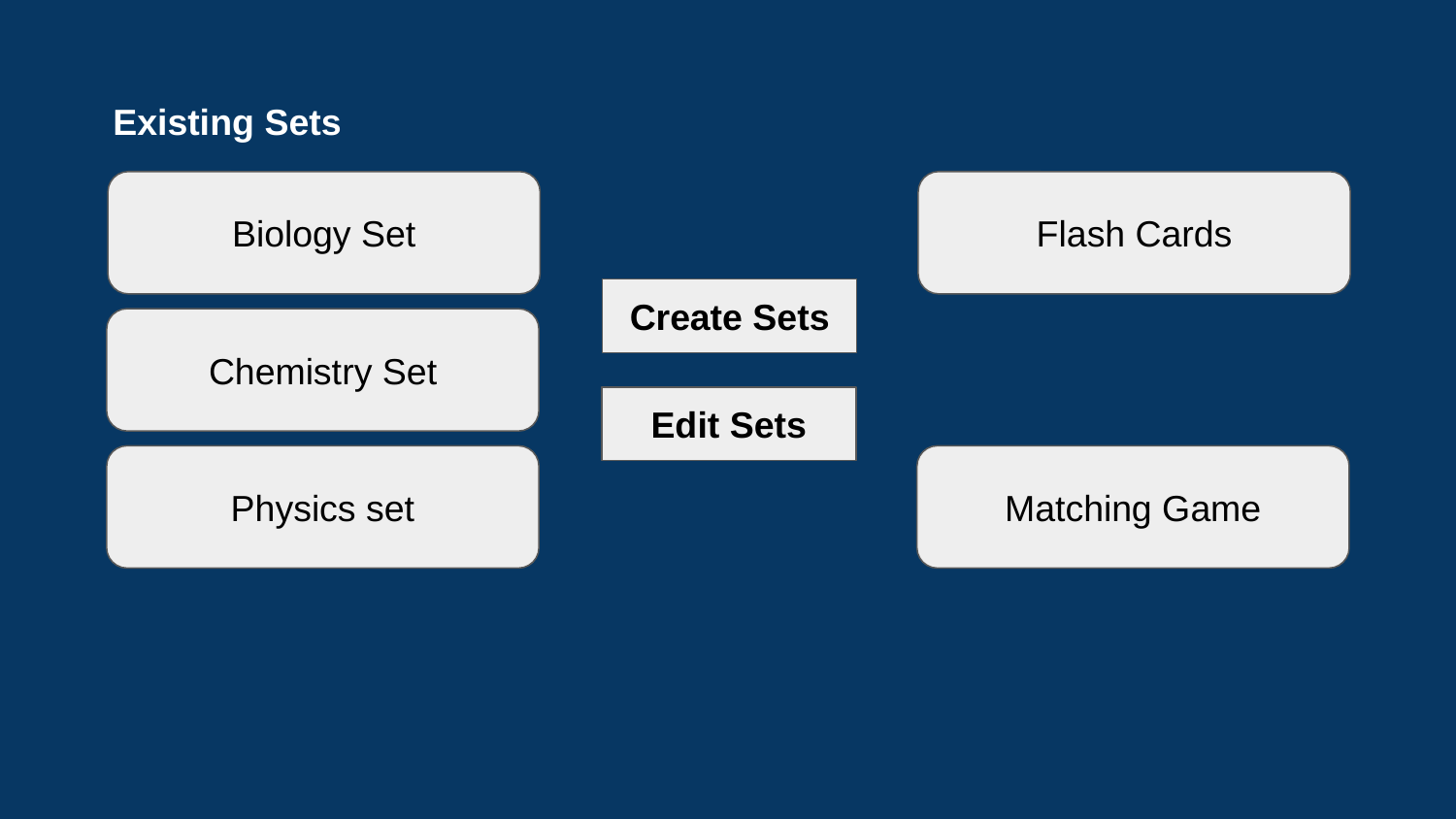

Existing Sets
Biology Set
Flash Cards

Create Sets
Chemistry Set

Edit Sets
Physics set
Matching Game